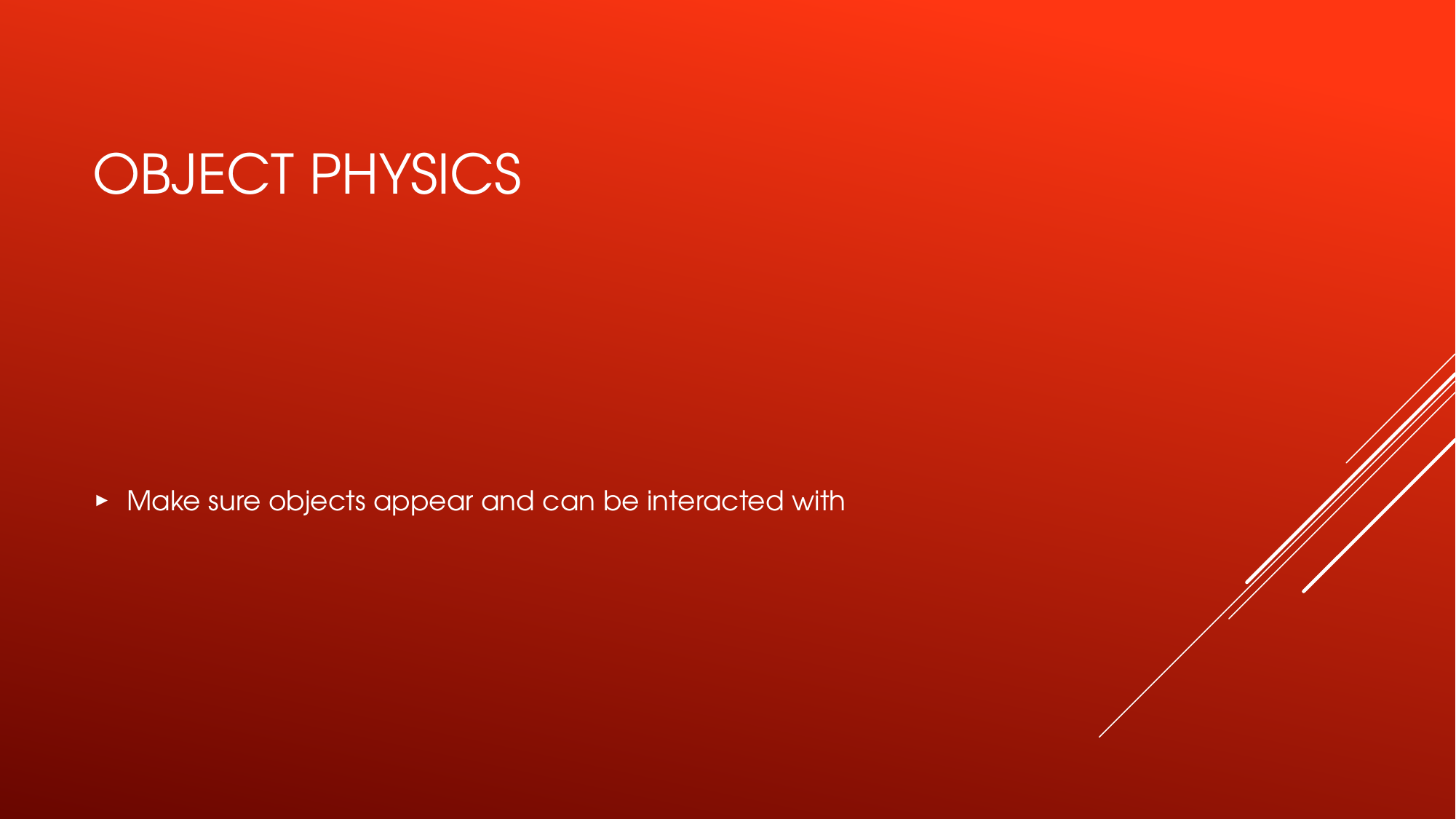

# Object Physics
Make sure objects appear and can be interacted with